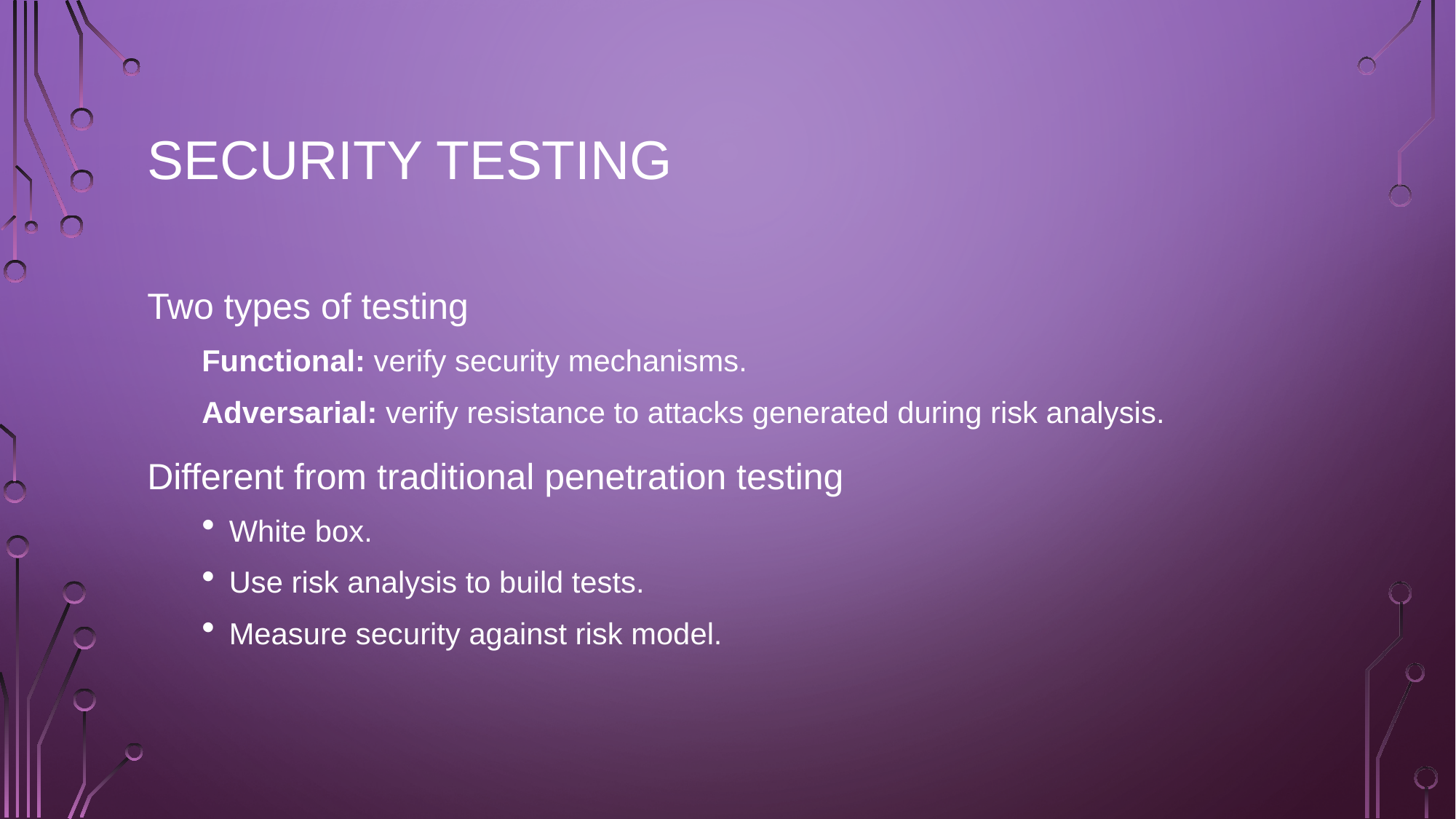

# Security Testing
Two types of testing
Functional: verify security mechanisms.
Adversarial: verify resistance to attacks generated during risk analysis.
Different from traditional penetration testing
White box.
Use risk analysis to build tests.
Measure security against risk model.